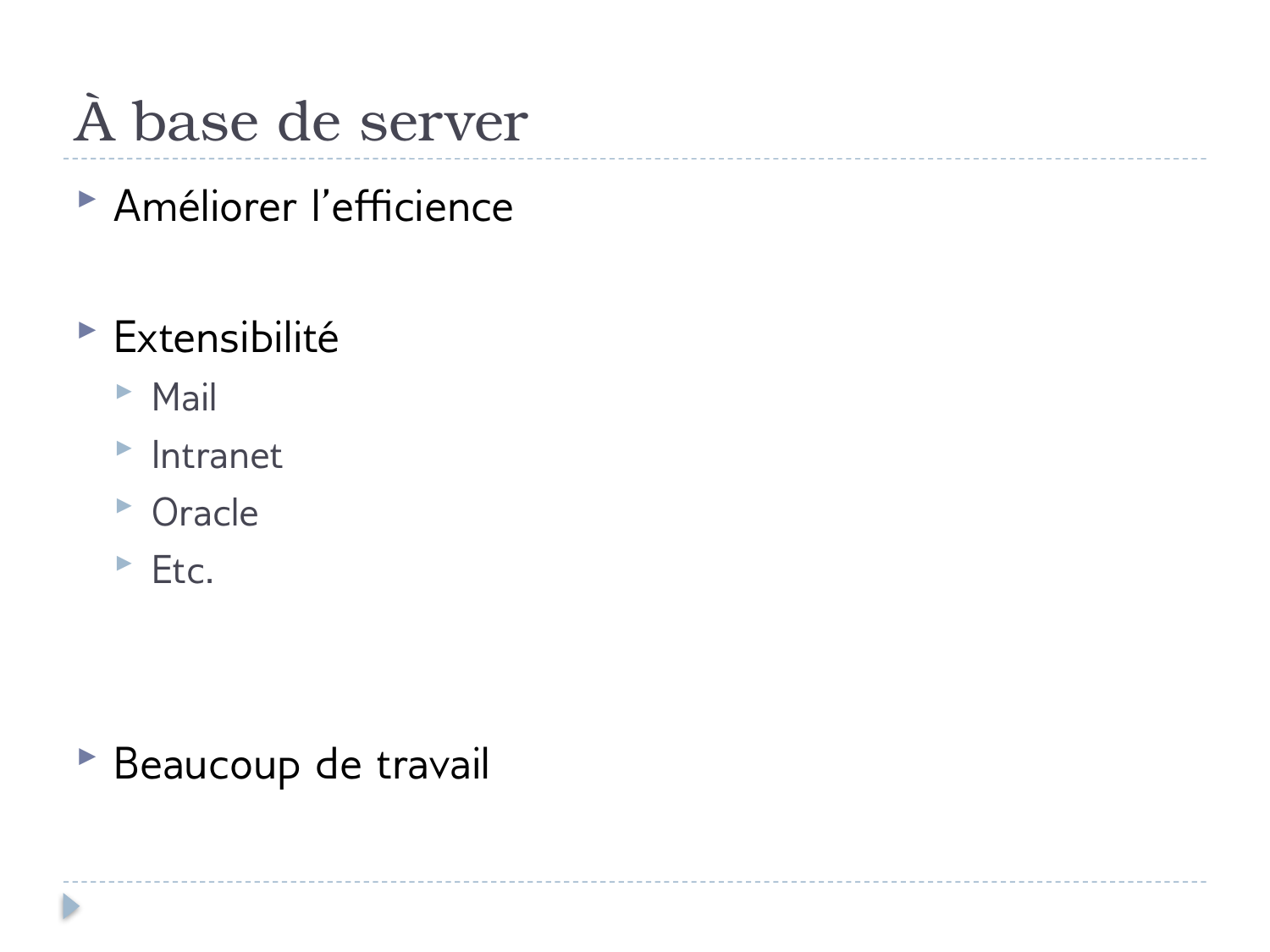

# À base de server
Améliorer l’efficience

Extensibilité
Mail
Intranet
Oracle
Etc.

Beaucoup de travail